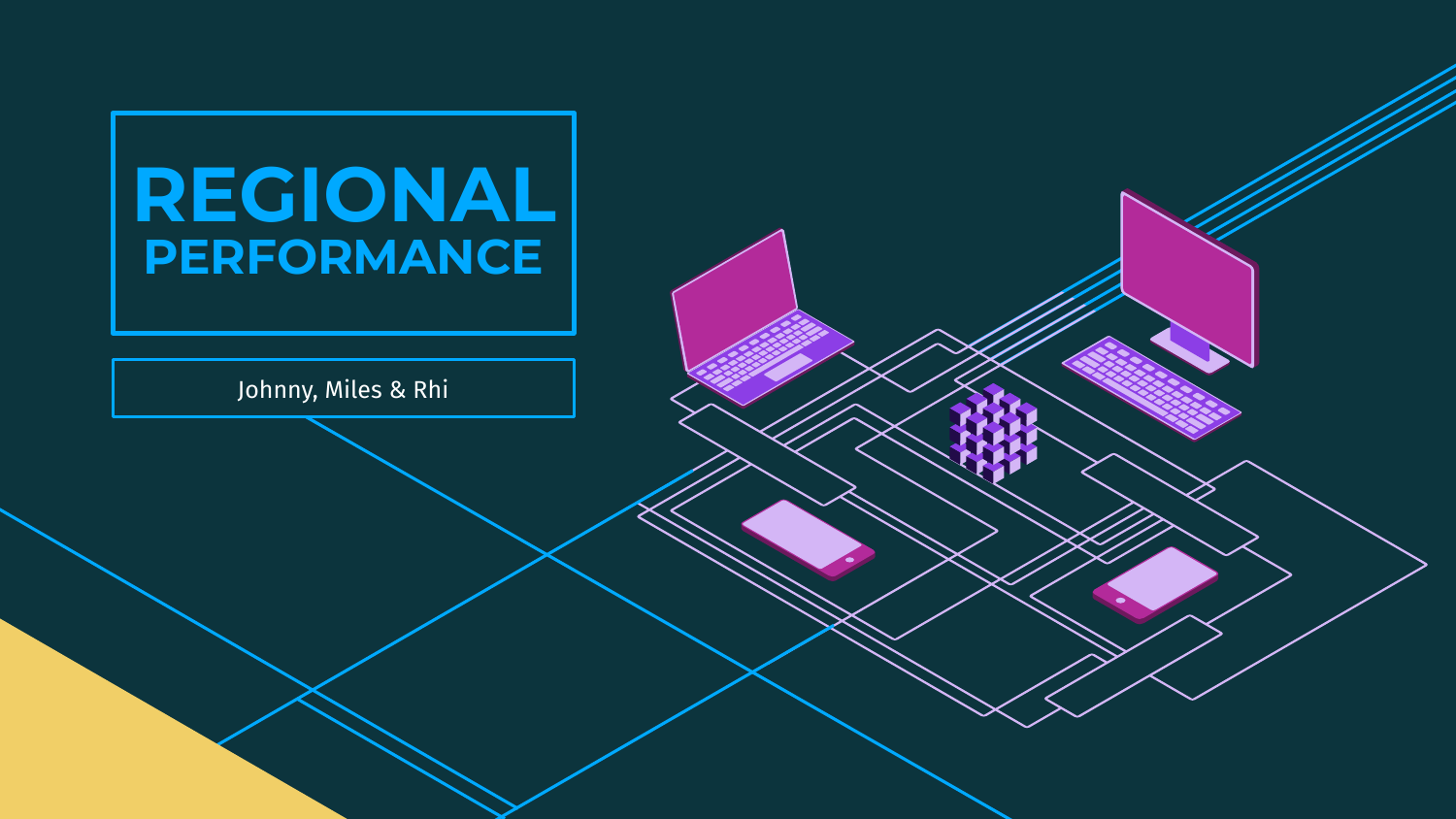

# REGIONAL PERFORMANCE
Johnny, Miles & Rhi